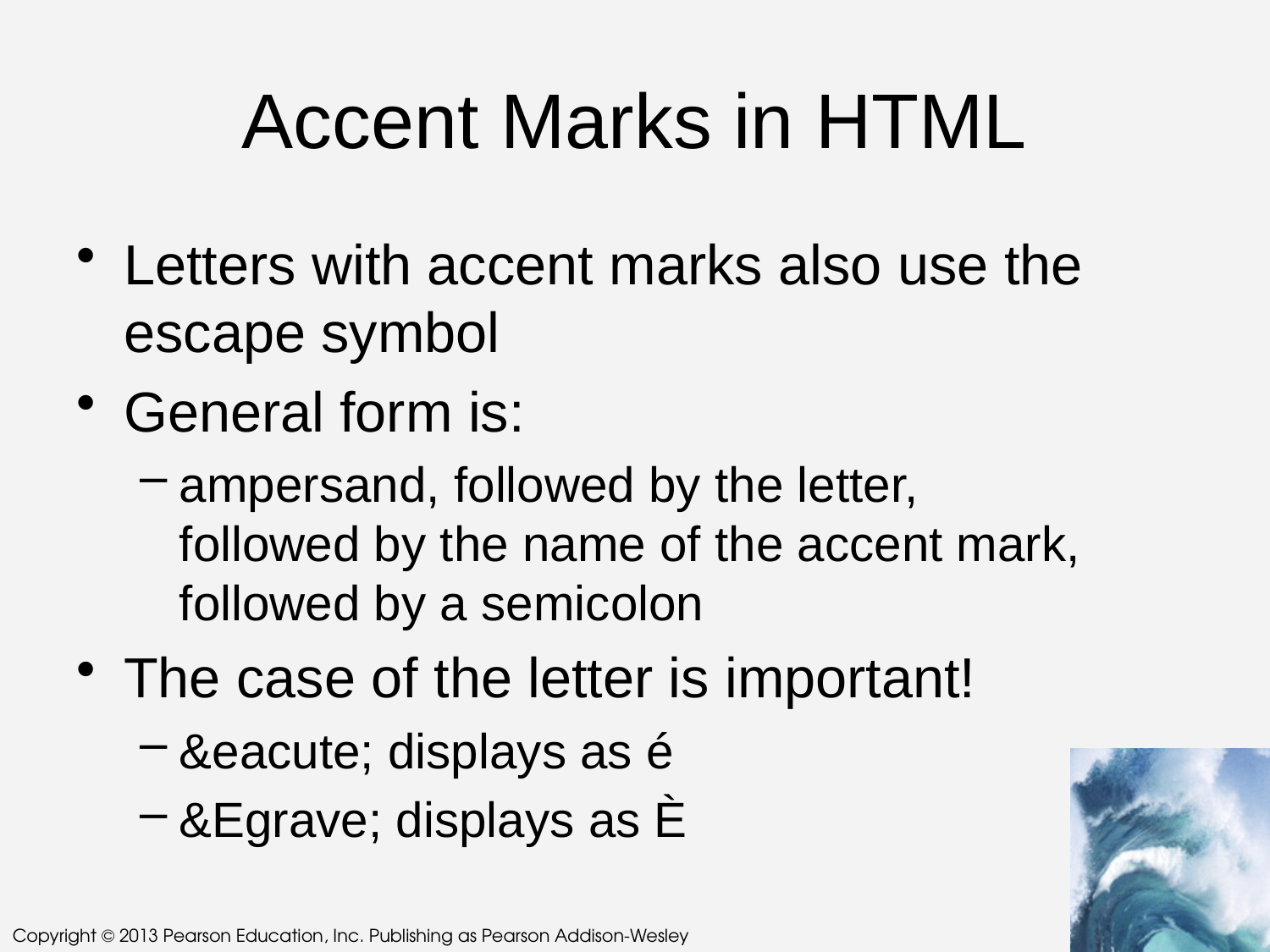

# Accent Marks in HTML
Letters with accent marks also use the escape symbol
General form is:
ampersand, followed by the letter,
followed by the name of the accent mark, followed by a semicolon
The case of the letter is important!
&eacute; displays as é
&Egrave; displays as È